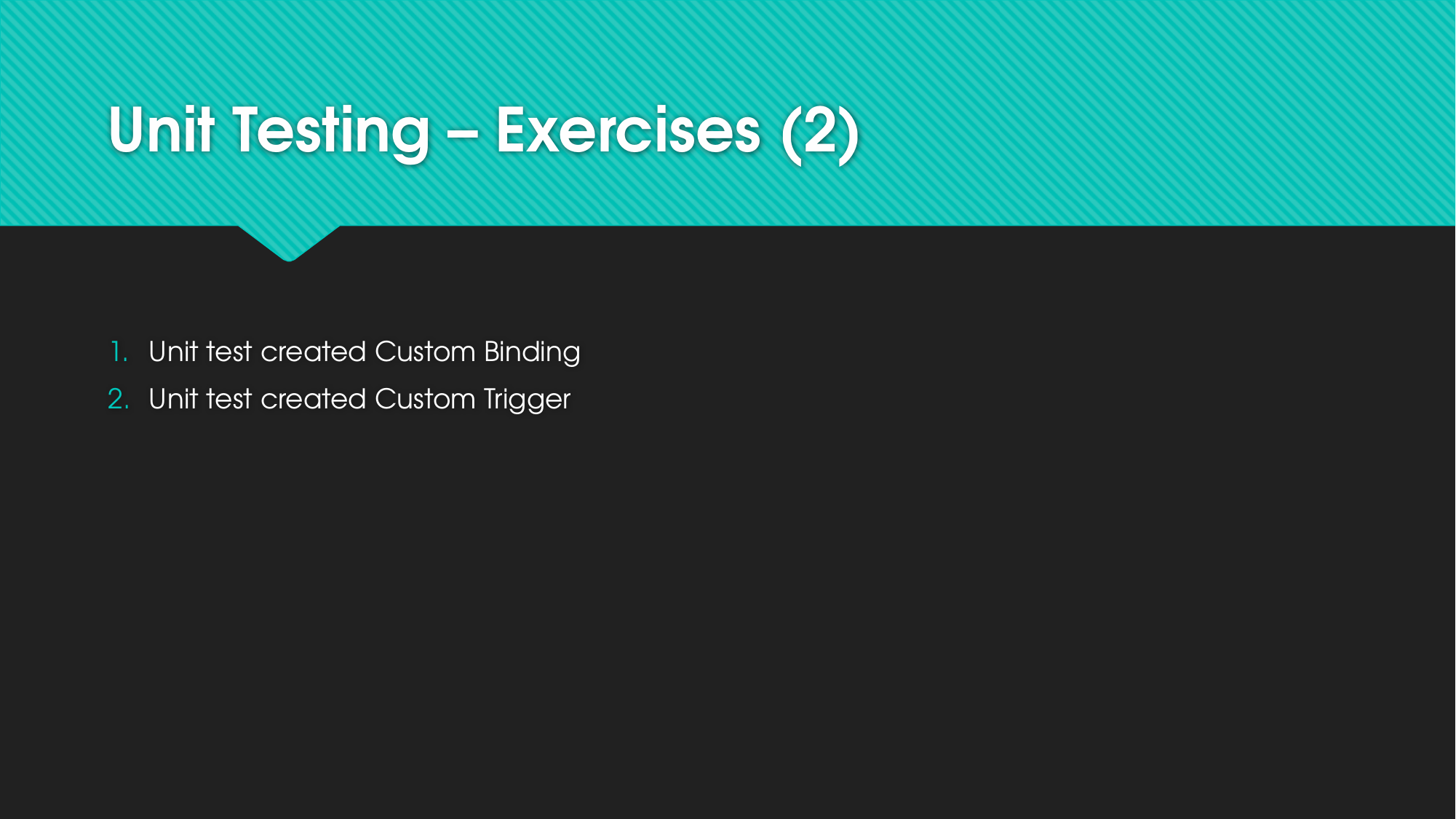

# Unit Testing – Exercises (2)
Unit test created Custom Binding
Unit test created Custom Trigger